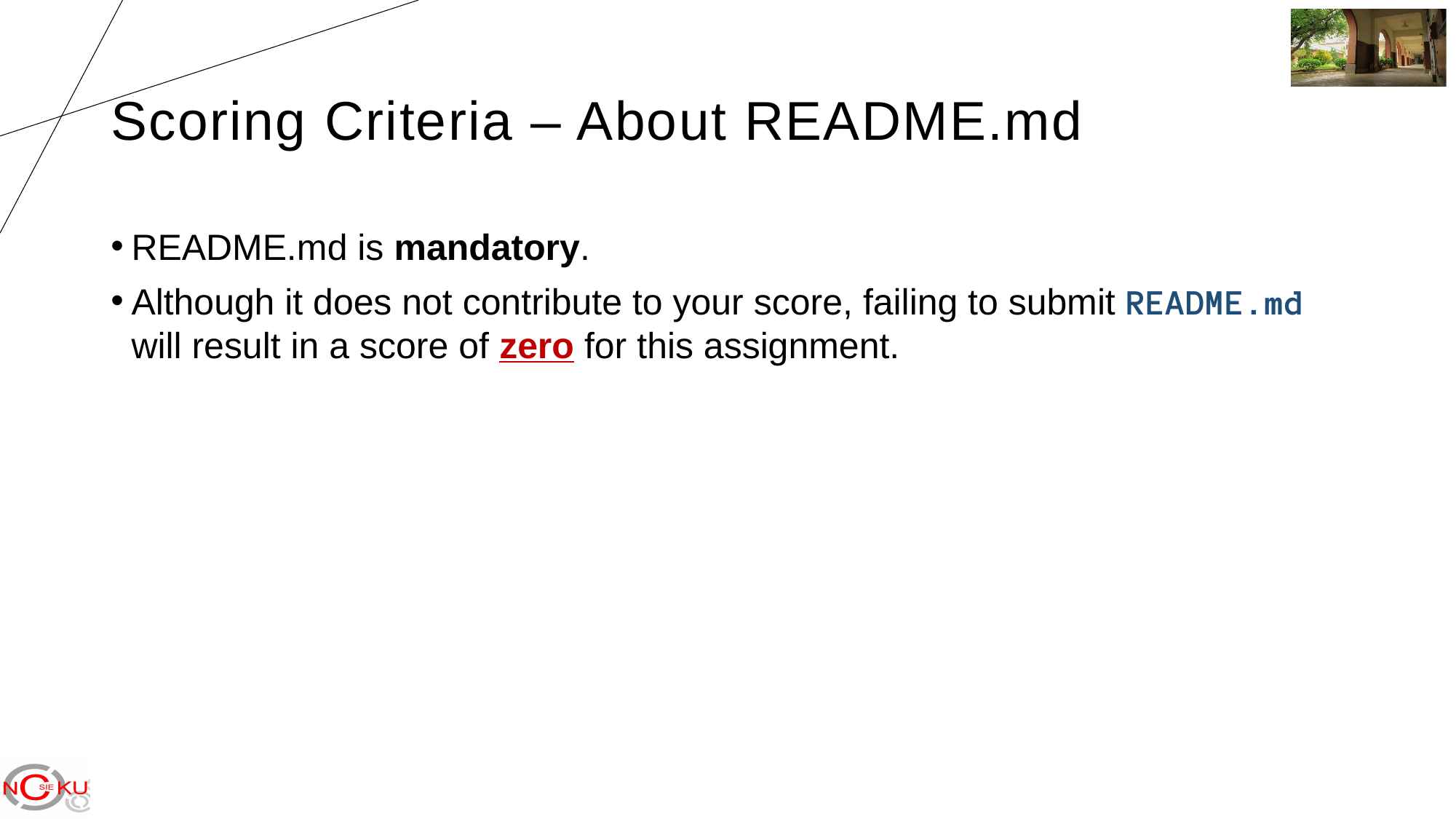

# Scoring Criteria – About README.md
README.md is mandatory.
Although it does not contribute to your score, failing to submit README.md will result in a score of zero for this assignment.